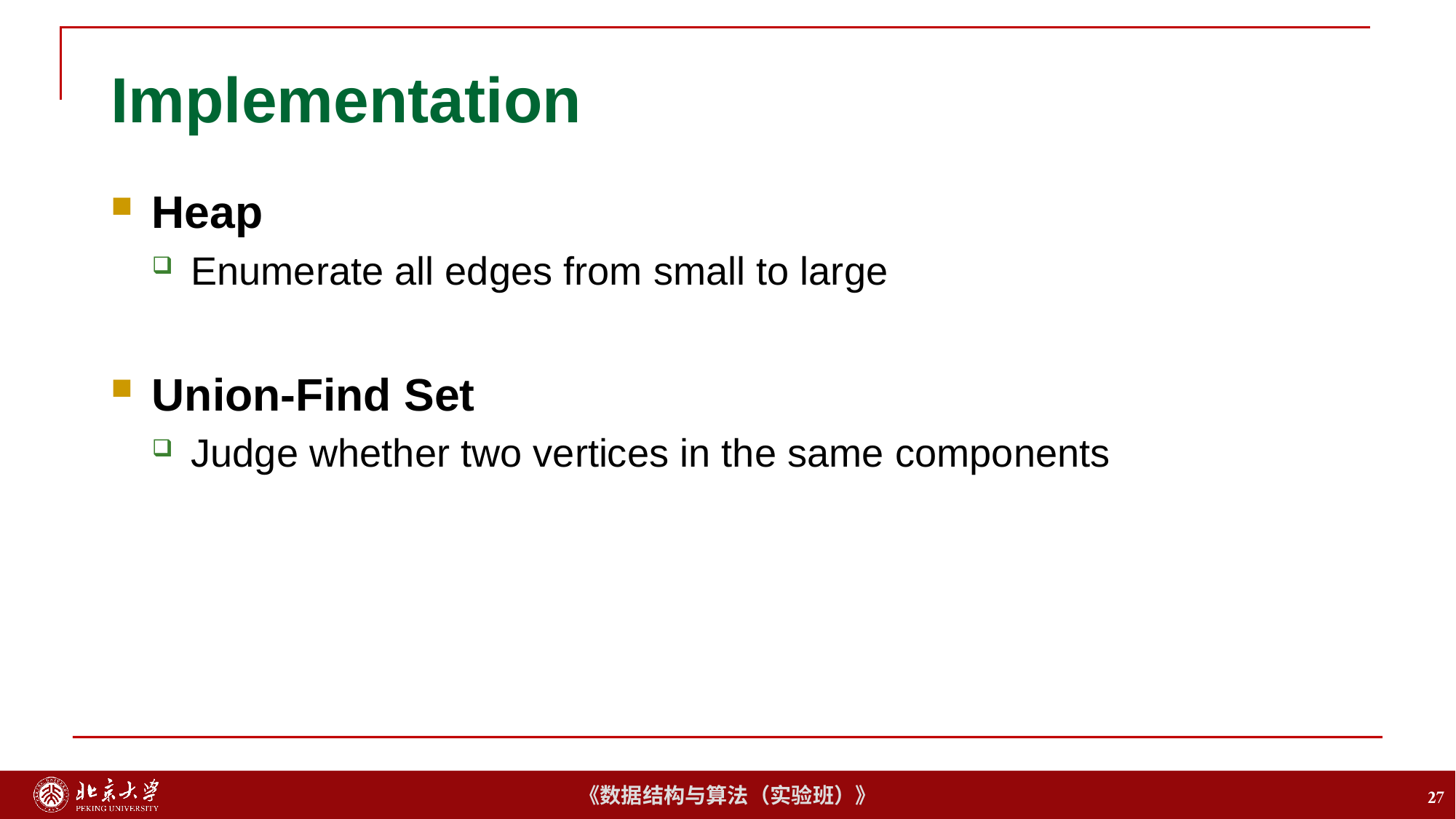

# Implementation
Heap
Enumerate all edges from small to large

Union-Find Set
Judge whether two vertices in the same components
27